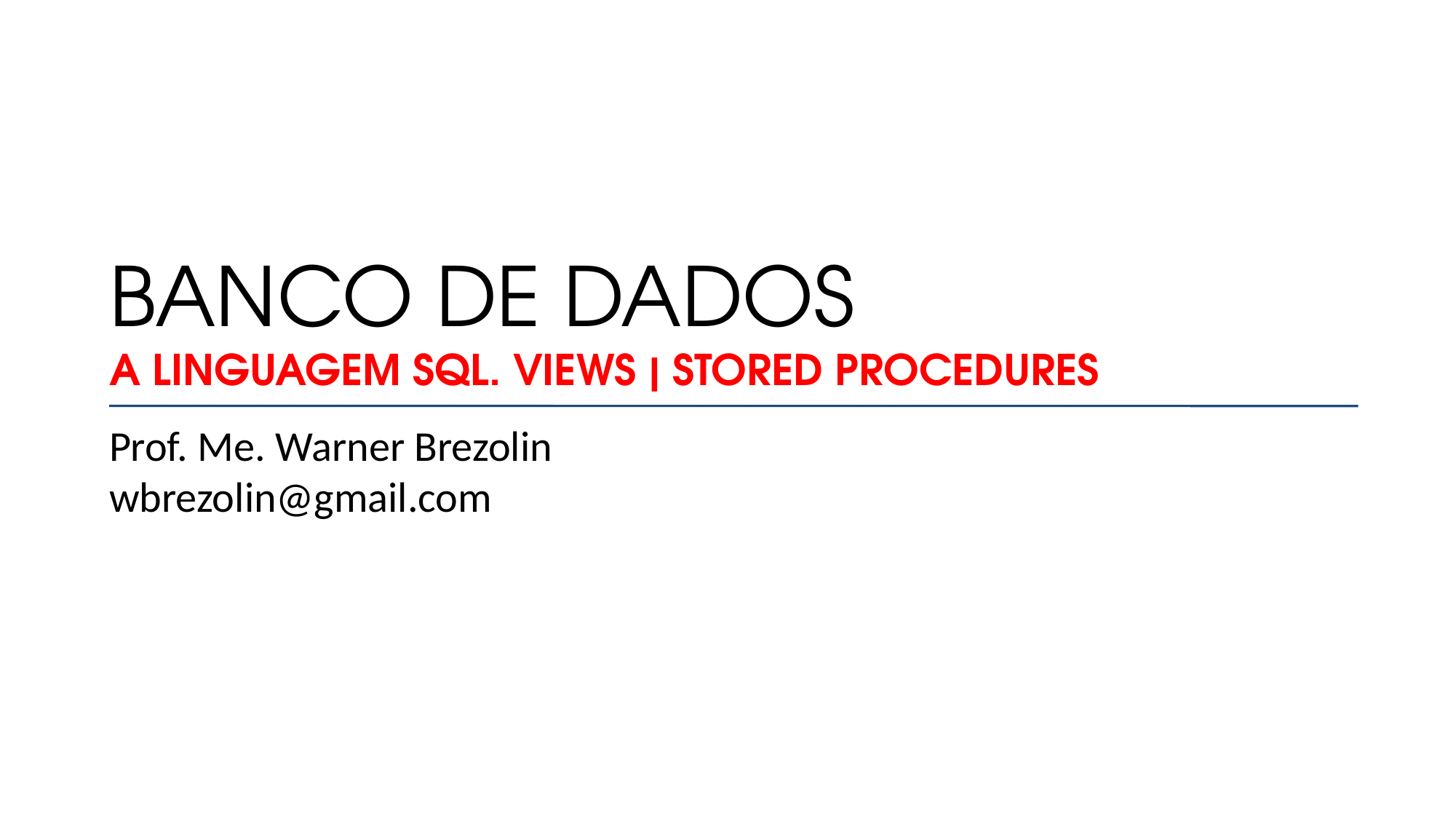

# BANCO de dados A linguagem SQL. VIEWS | Stored Procedures
Prof. Me. Warner Brezolin
wbrezolin@gmail.com